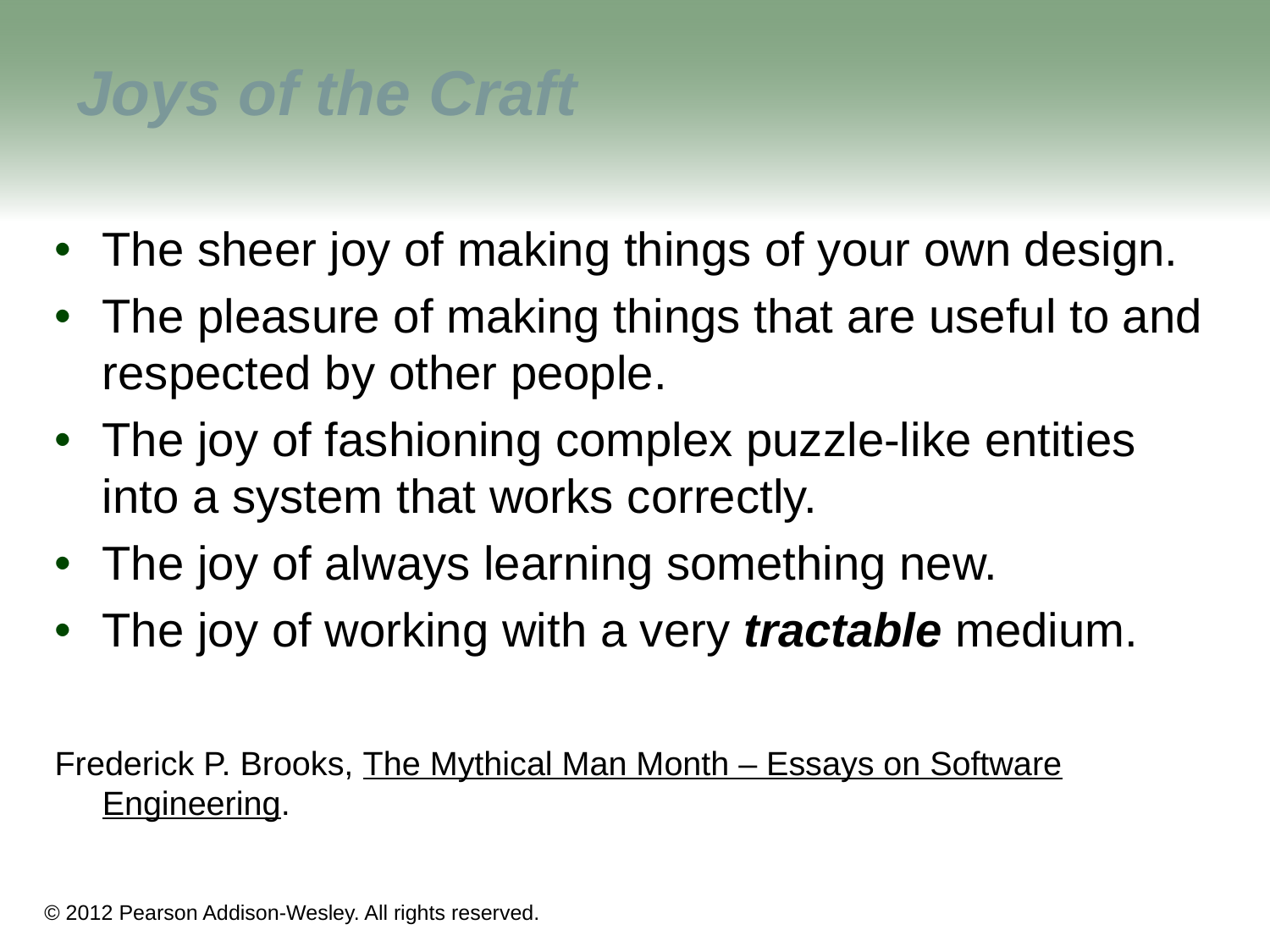

# Joys of the Craft
The sheer joy of making things of your own design.
The pleasure of making things that are useful to and respected by other people.
The joy of fashioning complex puzzle-like entities into a system that works correctly.
The joy of always learning something new.
The joy of working with a very tractable medium.

Frederick P. Brooks, The Mythical Man Month – Essays on Software Engineering.